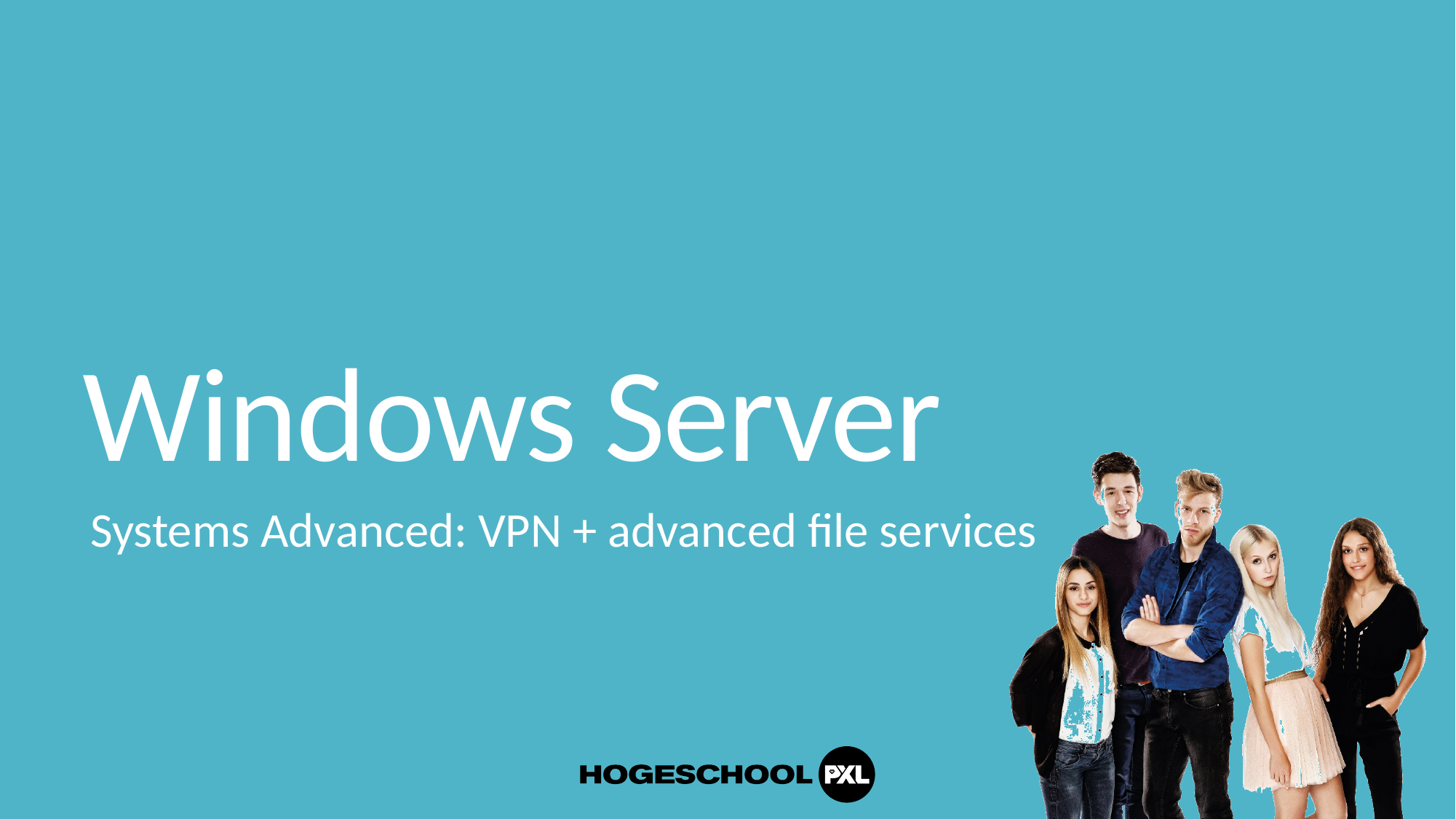

# Windows Server
Systems Advanced: VPN + advanced file services